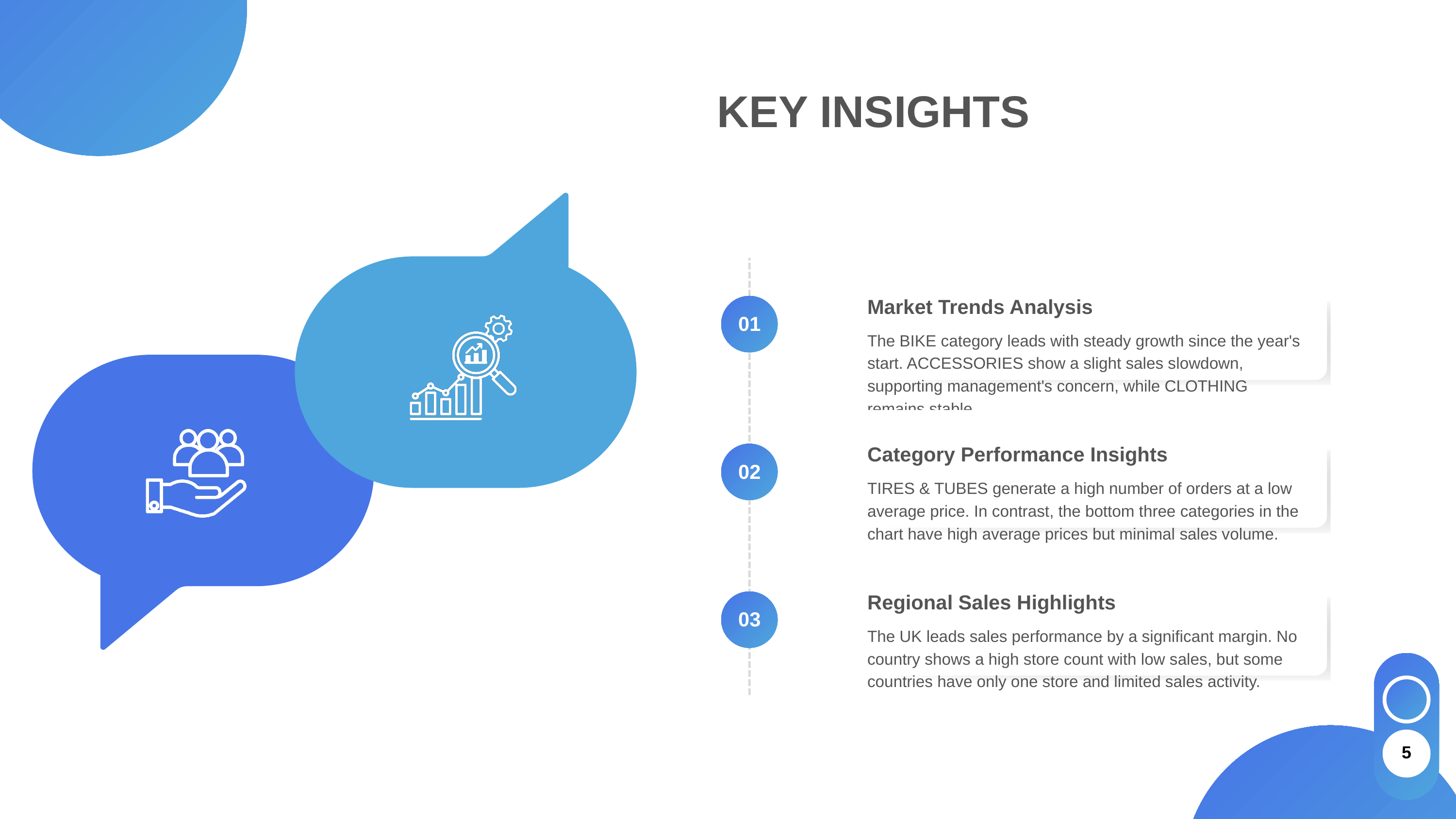

KEY INSIGHTS

Market Trends Analysis

01

The BIKE category leads with steady growth since the year's start. ACCESSORIES show a slight sales slowdown, supporting management's concern, while CLOTHING remains stable.

Category Performance Insights

02
TIRES & TUBES generate a high number of orders at a low average price. In contrast, the bottom three categories in the chart have high average prices but minimal sales volume.

Regional Sales Highlights

03
The UK leads sales performance by a significant margin. No country shows a high store count with low sales, but some countries have only one store and limited sales activity.

5